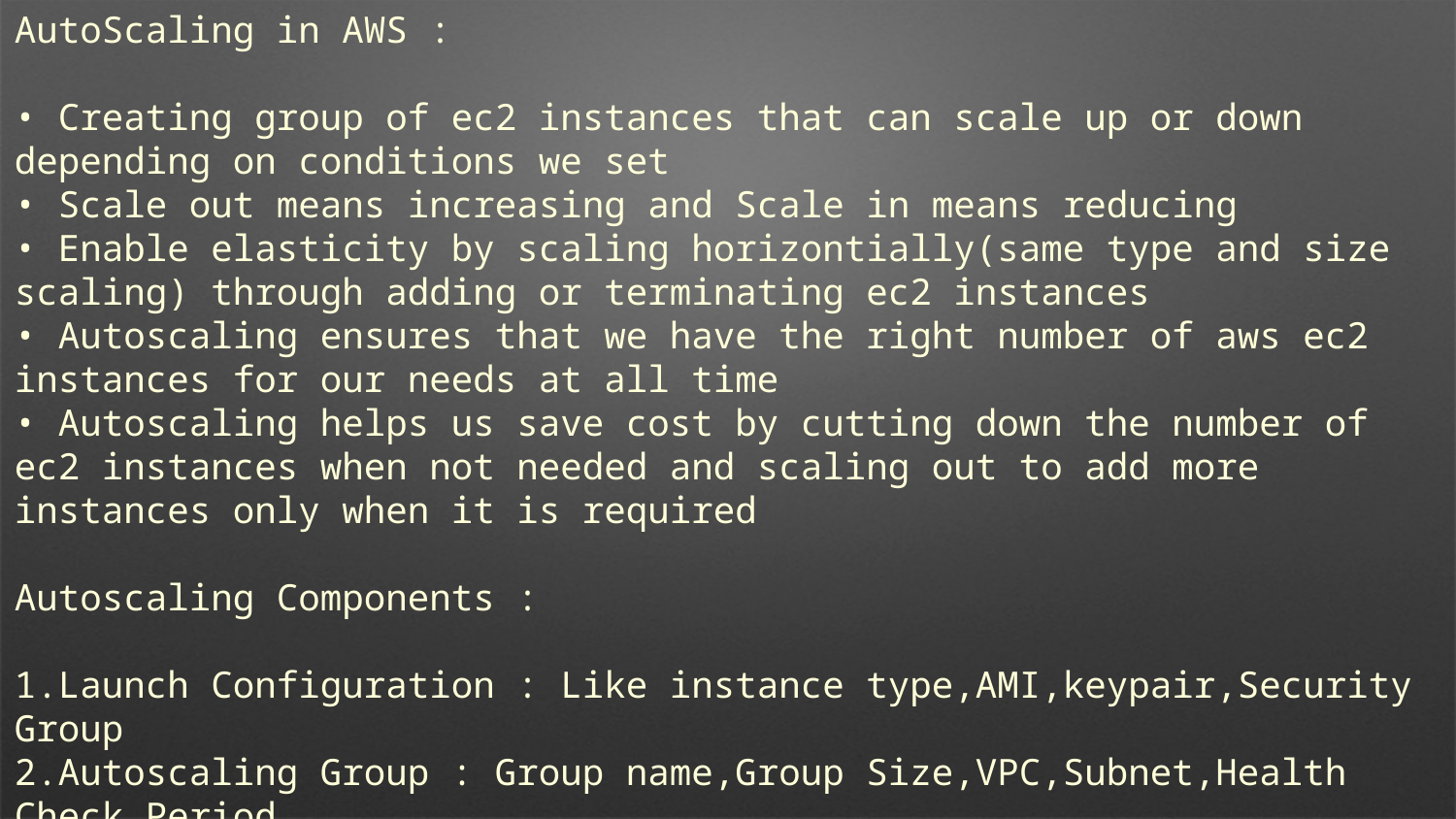

AutoScaling in AWS :

• Creating group of ec2 instances that can scale up or down depending on conditions we set
• Scale out means increasing and Scale in means reducing
• Enable elasticity by scaling horizontially(same type and size scaling) through adding or terminating ec2 instances
• Autoscaling ensures that we have the right number of aws ec2 instances for our needs at all time
• Autoscaling helps us save cost by cutting down the number of ec2 instances when not needed and scaling out to add more instances only when it is required

Autoscaling Components :

1.Launch Configuration : Like instance type,AMI,keypair,Security Group
2.Autoscaling Group : Group name,Group Size,VPC,Subnet,Health Check Period
3.Scaling Policy : Metric type(Like Cpu Utilization),Target value